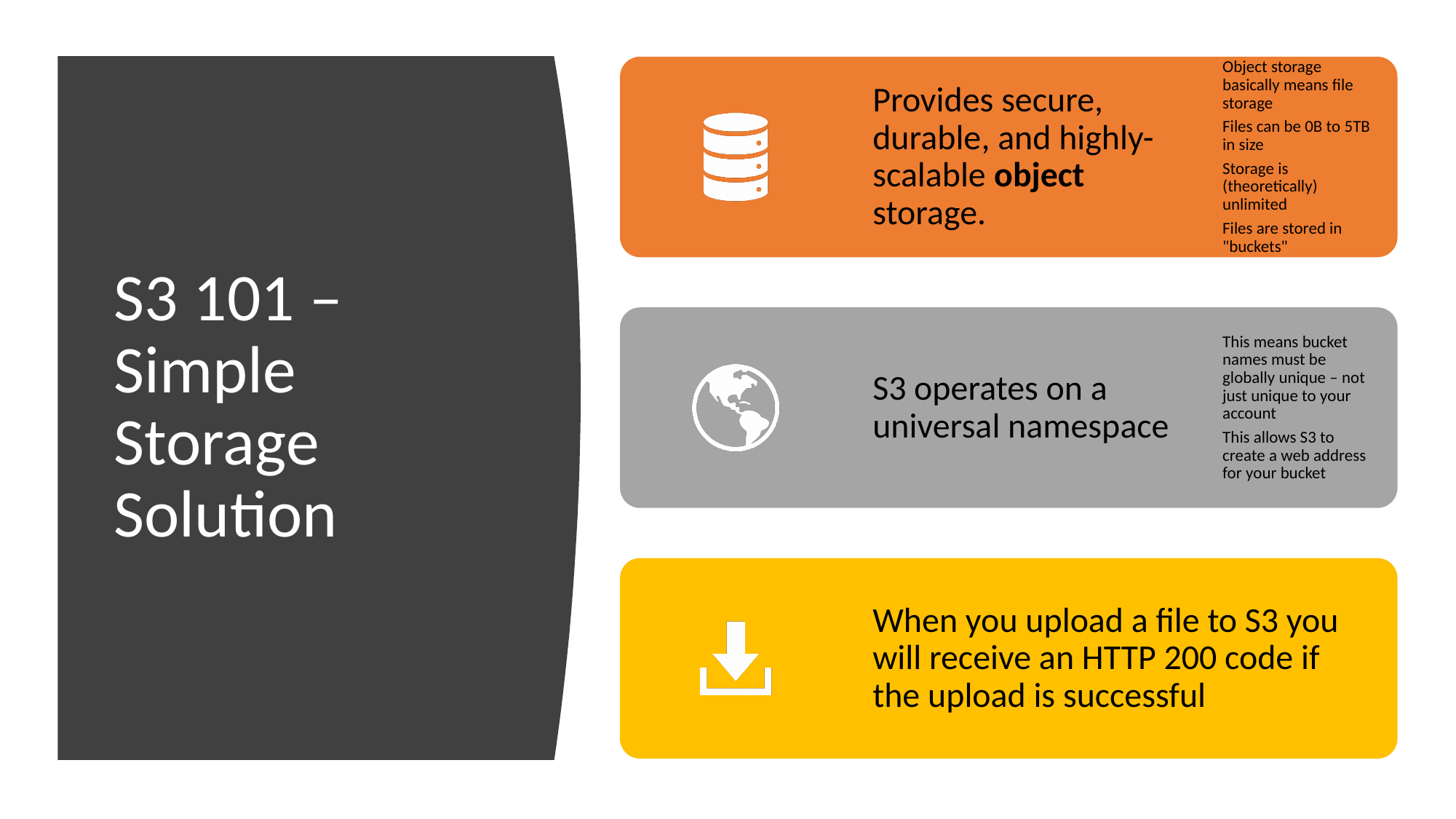

Provides secure, durable, and highly-scalable object storage.
Object storage basically means file storage
Files can be 0B to 5TB in size
Storage is (theoretically) unlimited
Files are stored in "buckets"
S3 operates on a universal namespace
This means bucket names must be globally unique – not just unique to your account
This allows S3 to create a web address for your bucket
When you upload a file to S3 you will receive an HTTP 200 code if the upload is successful

# S3 101 – Simple Storage Solution